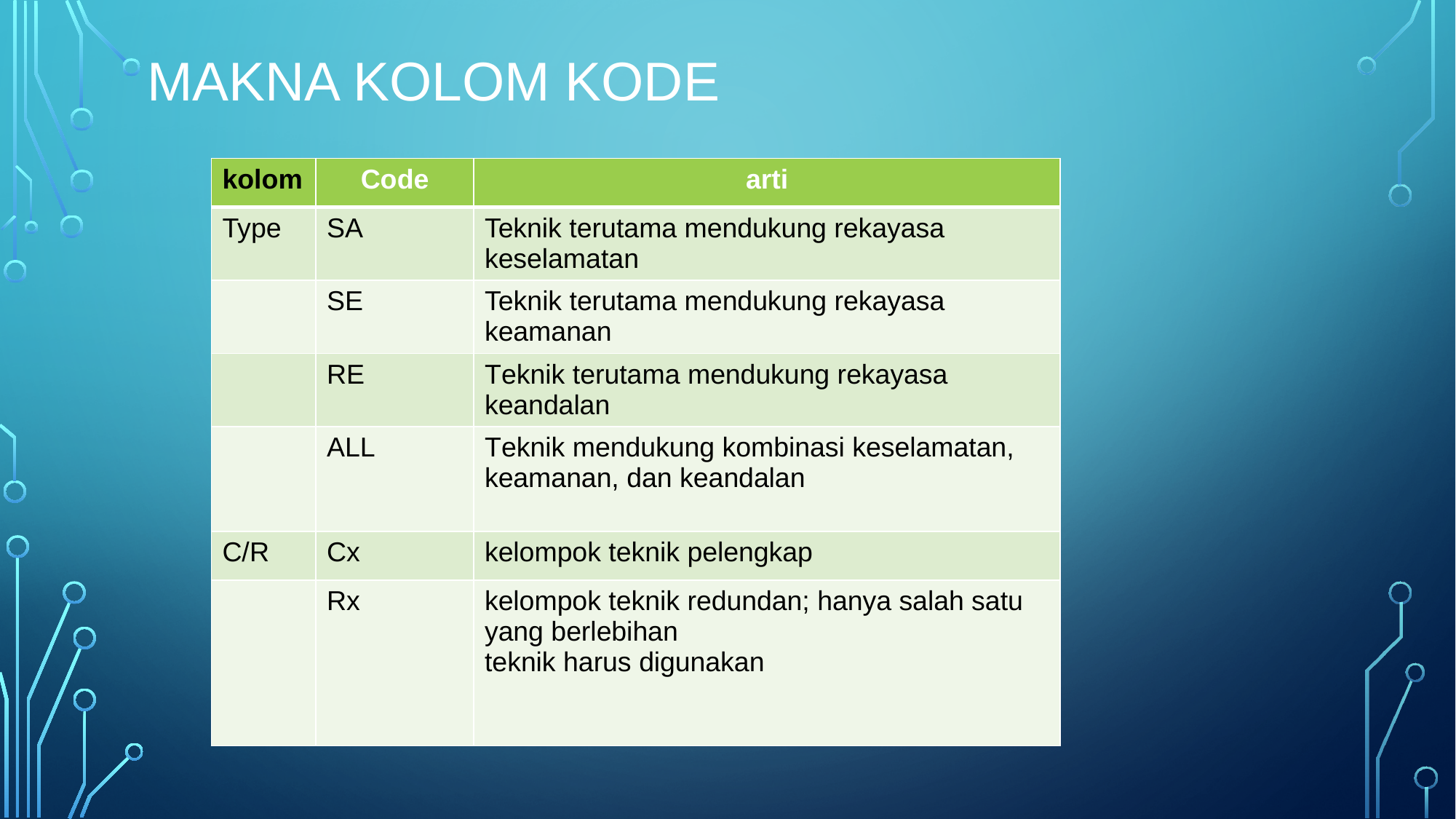

# Makna kolom kode
| kolom | Code | arti |
| --- | --- | --- |
| Type | SA | Teknik terutama mendukung rekayasa keselamatan |
|  | SE | Teknik terutama mendukung rekayasa keamanan |
|  | RE | Teknik terutama mendukung rekayasa keandalan |
|  | ALL | Teknik mendukung kombinasi keselamatan, keamanan, dan keandalan |
| C/R | Cx | kelompok teknik pelengkap |
|  | Rx | kelompok teknik redundan; hanya salah satu yang berlebihan teknik harus digunakan |